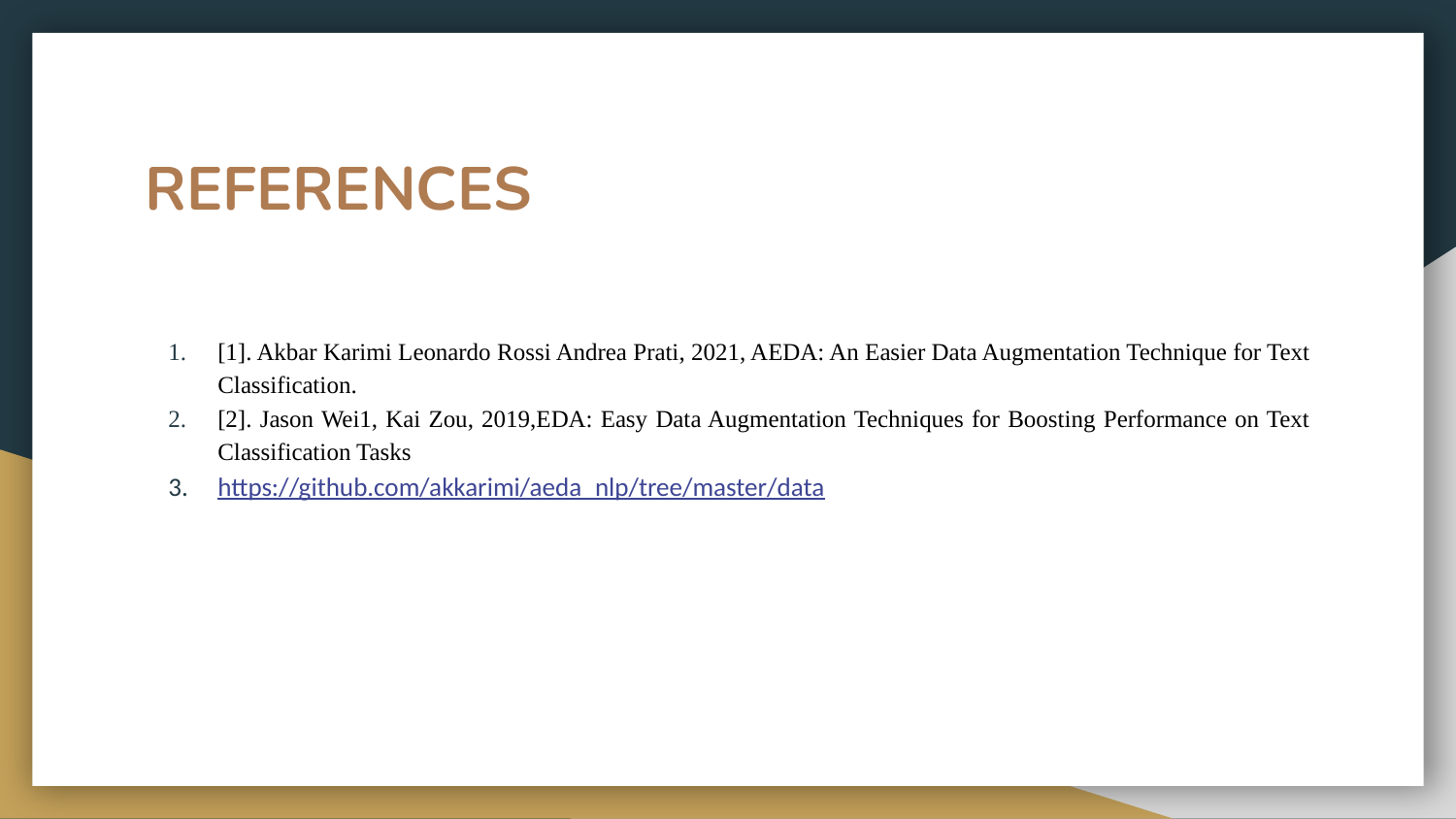

# REFERENCES
[1]. Akbar Karimi Leonardo Rossi Andrea Prati, 2021, AEDA: An Easier Data Augmentation Technique for Text Classification.
[2]. Jason Wei1, Kai Zou, 2019,EDA: Easy Data Augmentation Techniques for Boosting Performance on Text Classification Tasks
https://github.com/akkarimi/aeda_nlp/tree/master/data